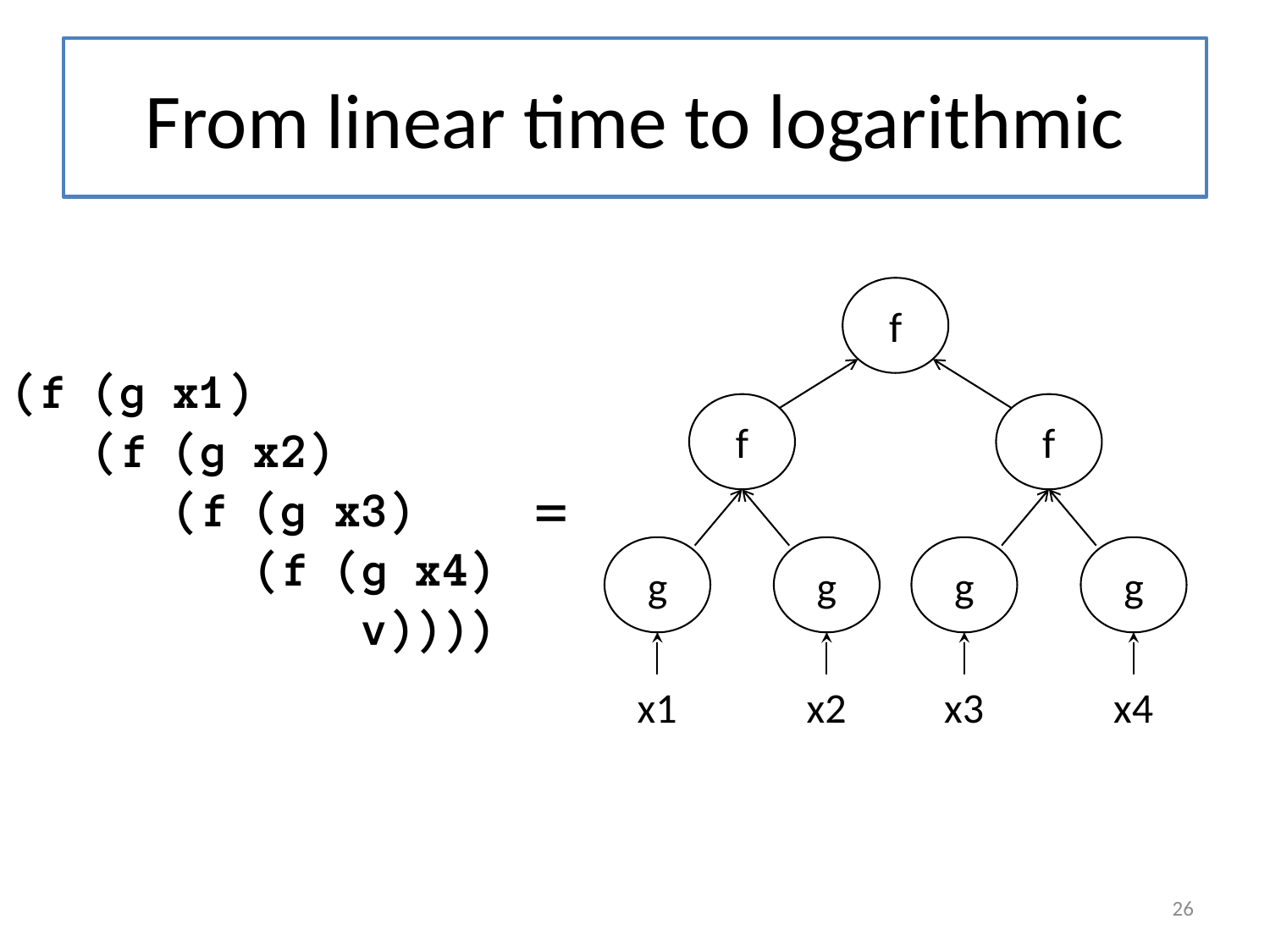

# From linear time to logarithmic
f
f
f
g
x1
g
x2
g
x3
g
x4
(f (g x1)
   (f (g x2)
      (f (g x3)
         (f (g x4)
             v))))
=
26